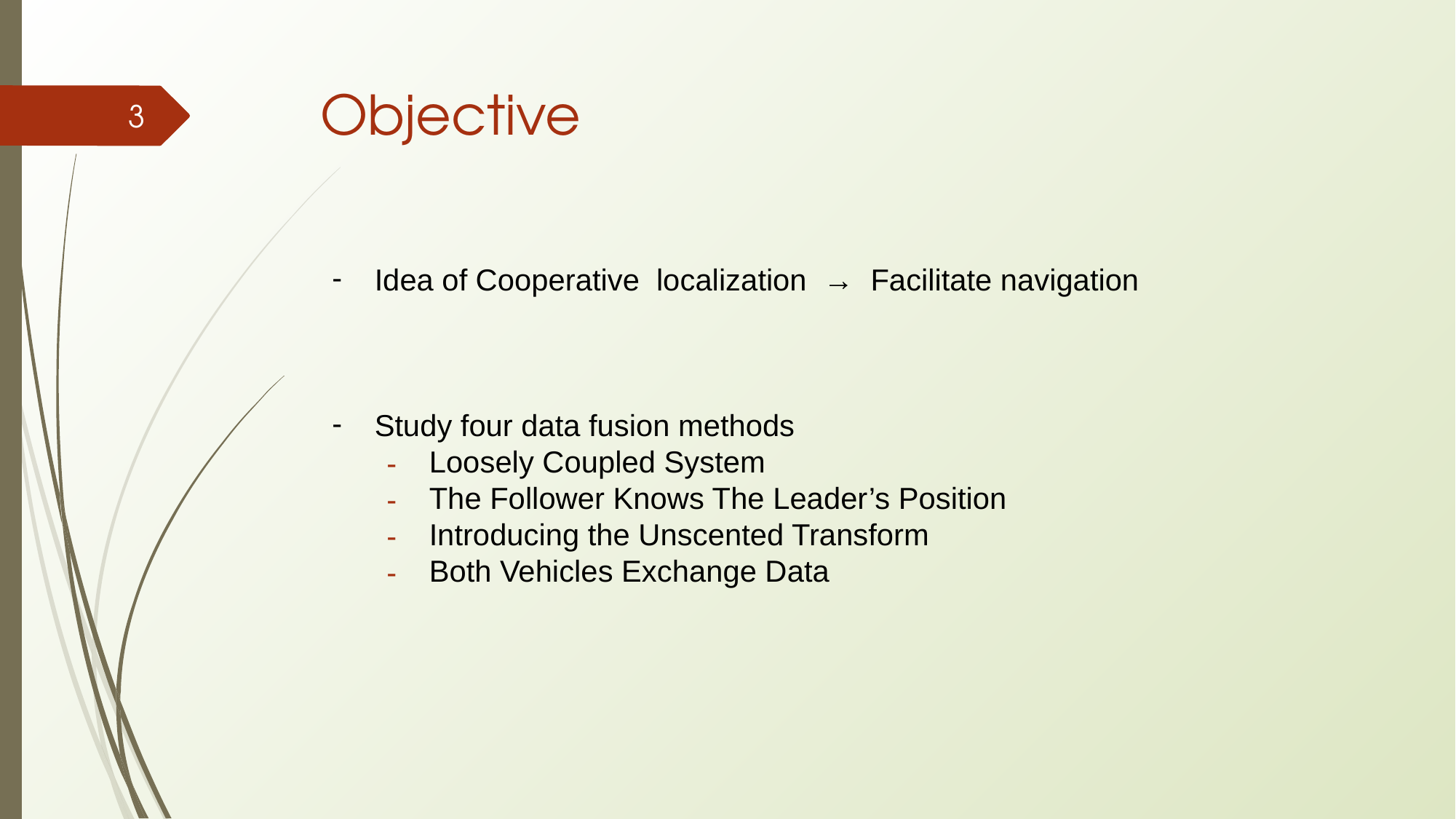

# Objective
3
Idea of Cooperative  localization  →  Facilitate navigation

Study four data fusion methods
Loosely Coupled System
The Follower Knows The Leader’s Position
Introducing the Unscented Transform
Both Vehicles Exchange Data